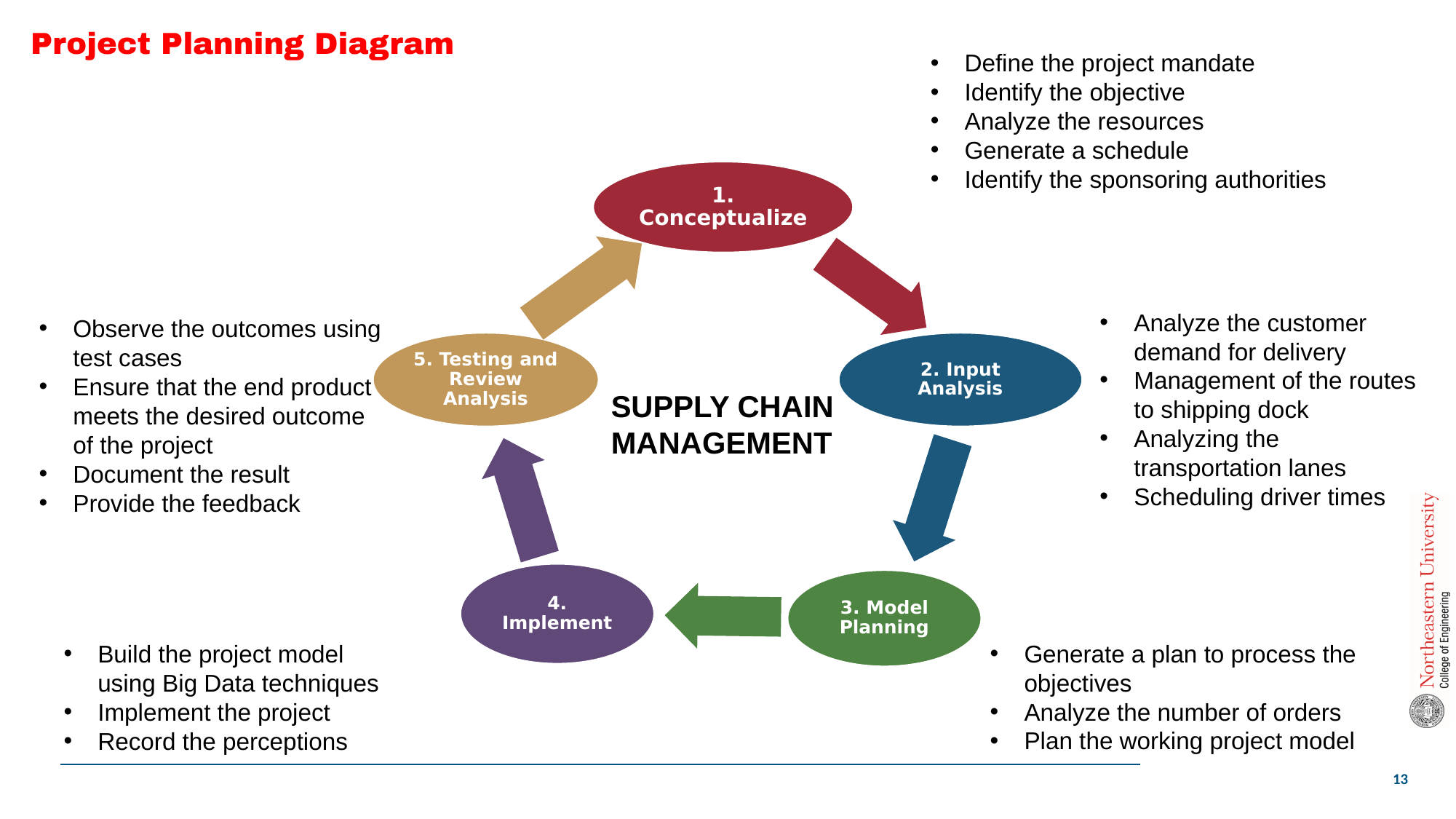

Project Planning Diagram
Define the project mandate
Identify the objective
Analyze the resources
Generate a schedule
Identify the sponsoring authorities

1. Conceptualize

2. Input Analysis

3. Model Planning

4. Implement

5. Testing and Review Analysis

Analyze the customer demand for delivery
Management of the routes to shipping dock
Analyzing the transportation lanes
Scheduling driver times
Observe the outcomes using test cases
Ensure that the end product meets the desired outcome of the project
Document the result
Provide the feedback

SUPPLY CHAIN MANAGEMENT
Generate a plan to process the objectives
Analyze the number of orders
Plan the working project model
Build the project model using Big Data techniques
Implement the project
Record the perceptions